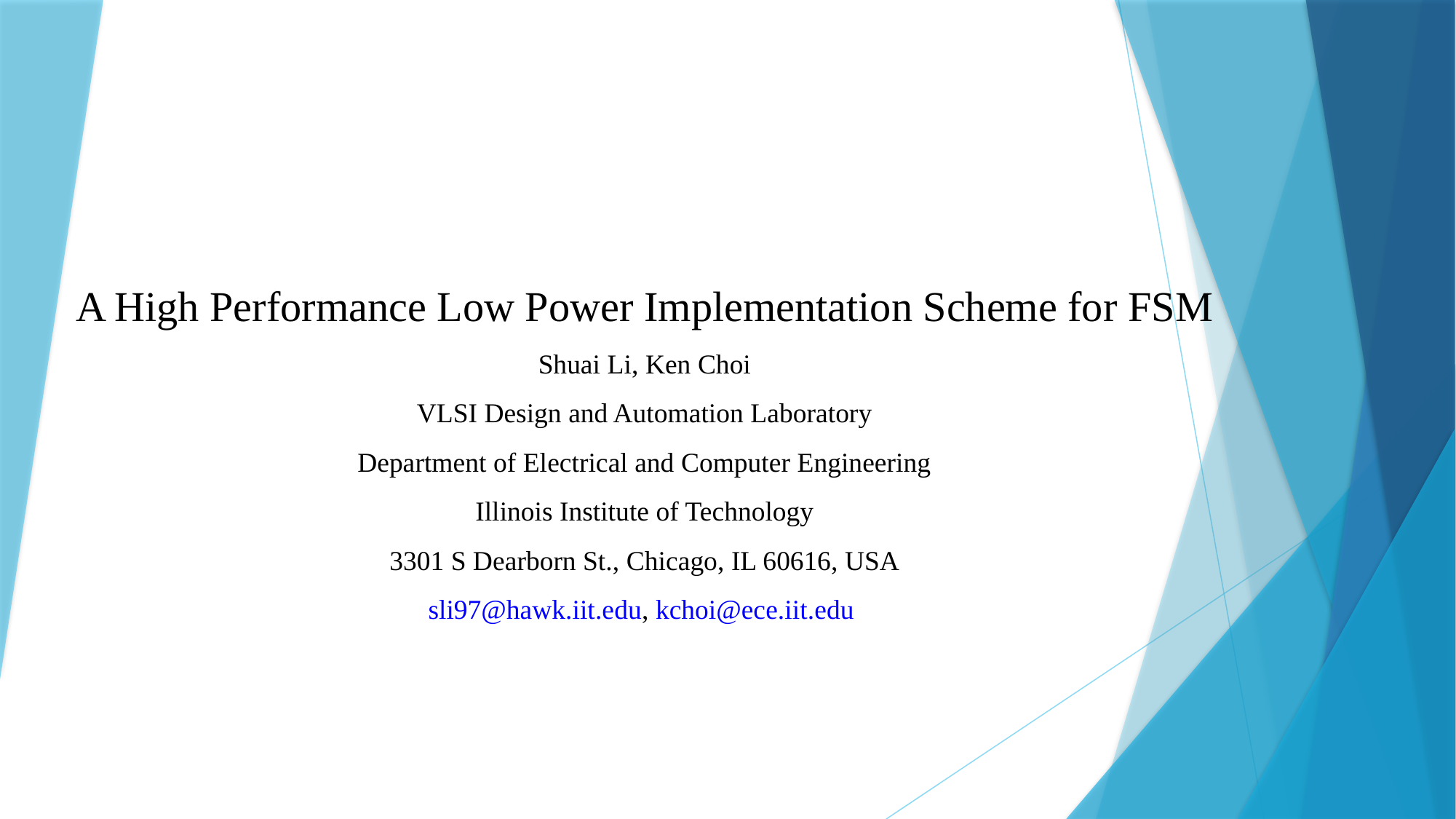

A High Performance Low Power Implementation Scheme for FSM
Shuai Li, Ken Choi
VLSI Design and Automation Laboratory
Department of Electrical and Computer Engineering
Illinois Institute of Technology
3301 S Dearborn St., Chicago, IL 60616, USA
sli97@hawk.iit.edu, kchoi@ece.iit.edu